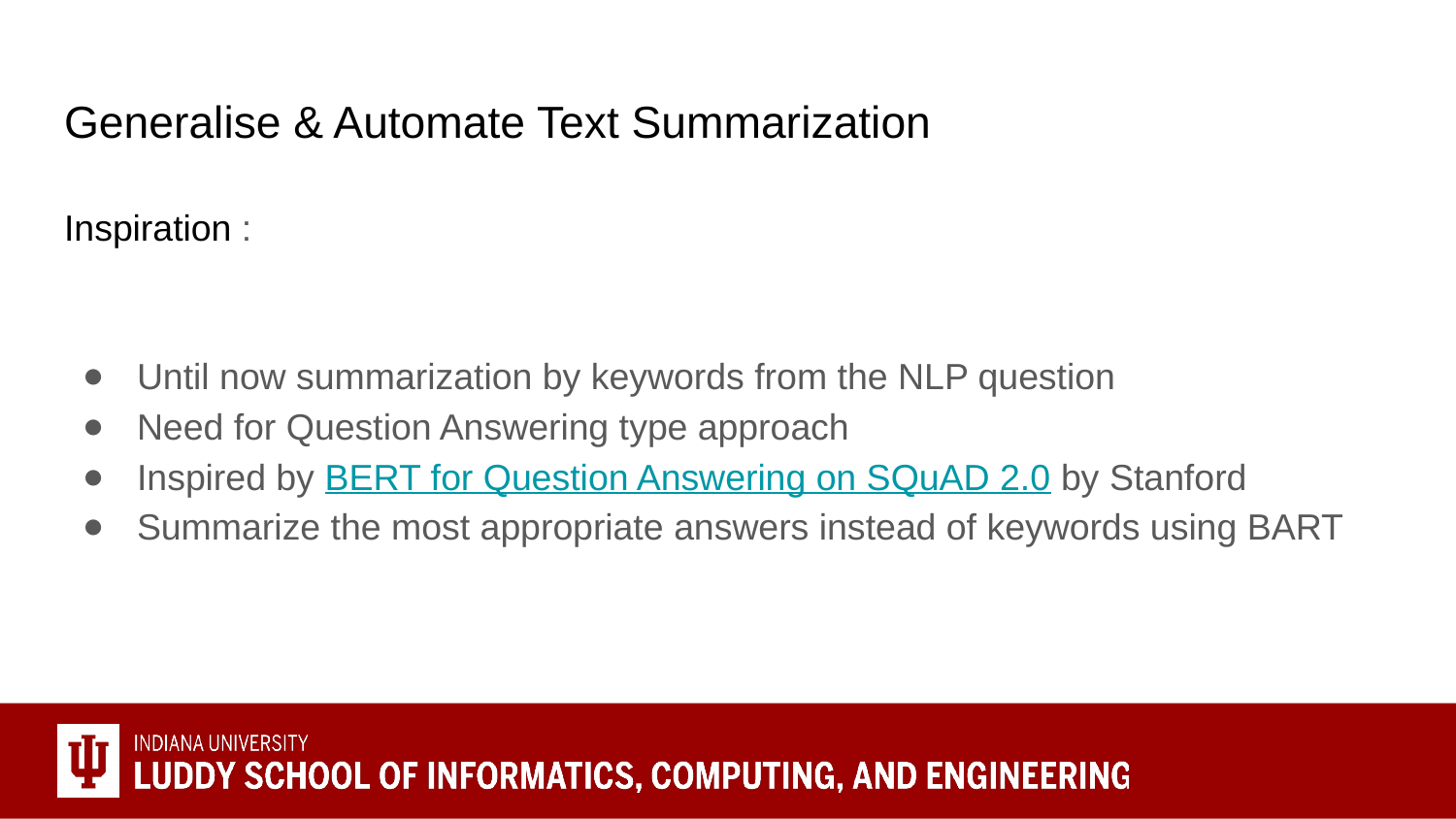

# Generalise & Automate Text Summarization
Inspiration :

Until now summarization by keywords from the NLP question
Need for Question Answering type approach
Inspired by BERT for Question Answering on SQuAD 2.0 by Stanford
Summarize the most appropriate answers instead of keywords using BART